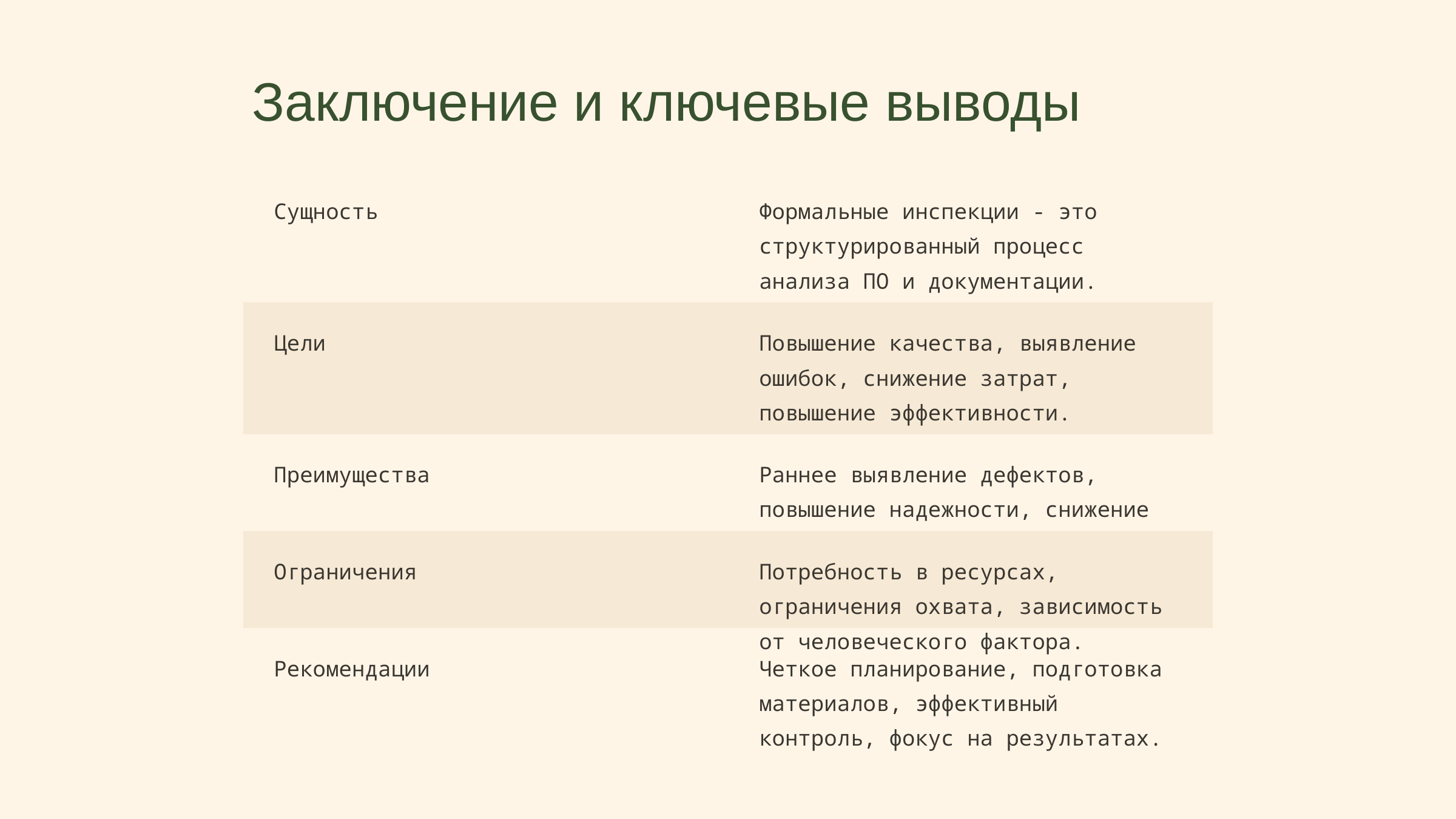

Заключение и ключевые выводы
Сущность
Формальные инспекции - это структурированный процесс анализа ПО и документации.

Цели
Повышение качества, выявление ошибок, снижение затрат, повышение эффективности.
Преимущества
Раннее выявление дефектов, повышение надежности, снижение рисков.

Ограничения
Потребность в ресурсах, ограничения охвата, зависимость от человеческого фактора.
Рекомендации
Четкое планирование, подготовка материалов, эффективный контроль, фокус на результатах.